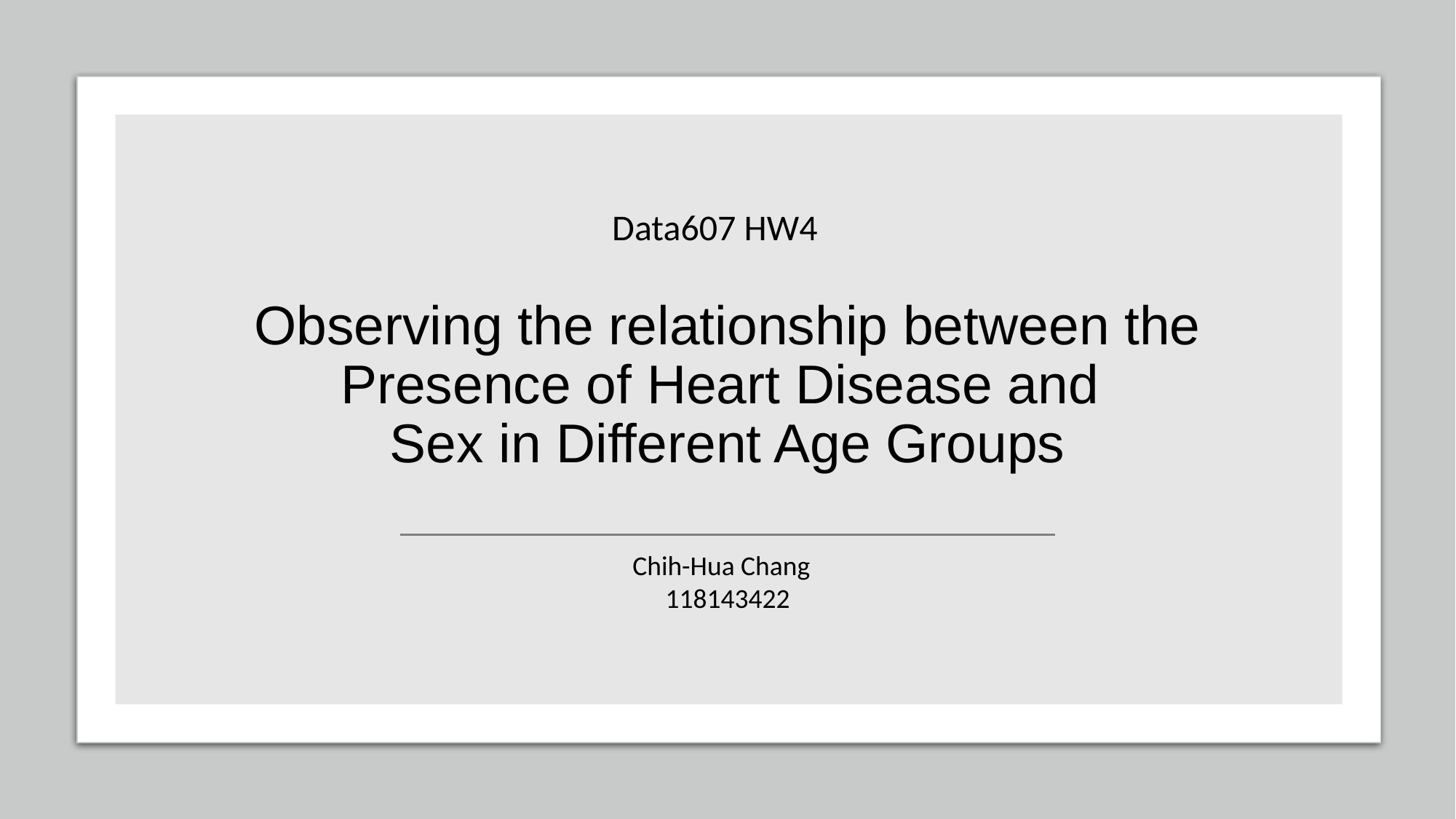

# Observing the relationship between the Presence of Heart Disease and Sex in Different Age Groups
Data607 HW4
Chih-Hua Chang
118143422